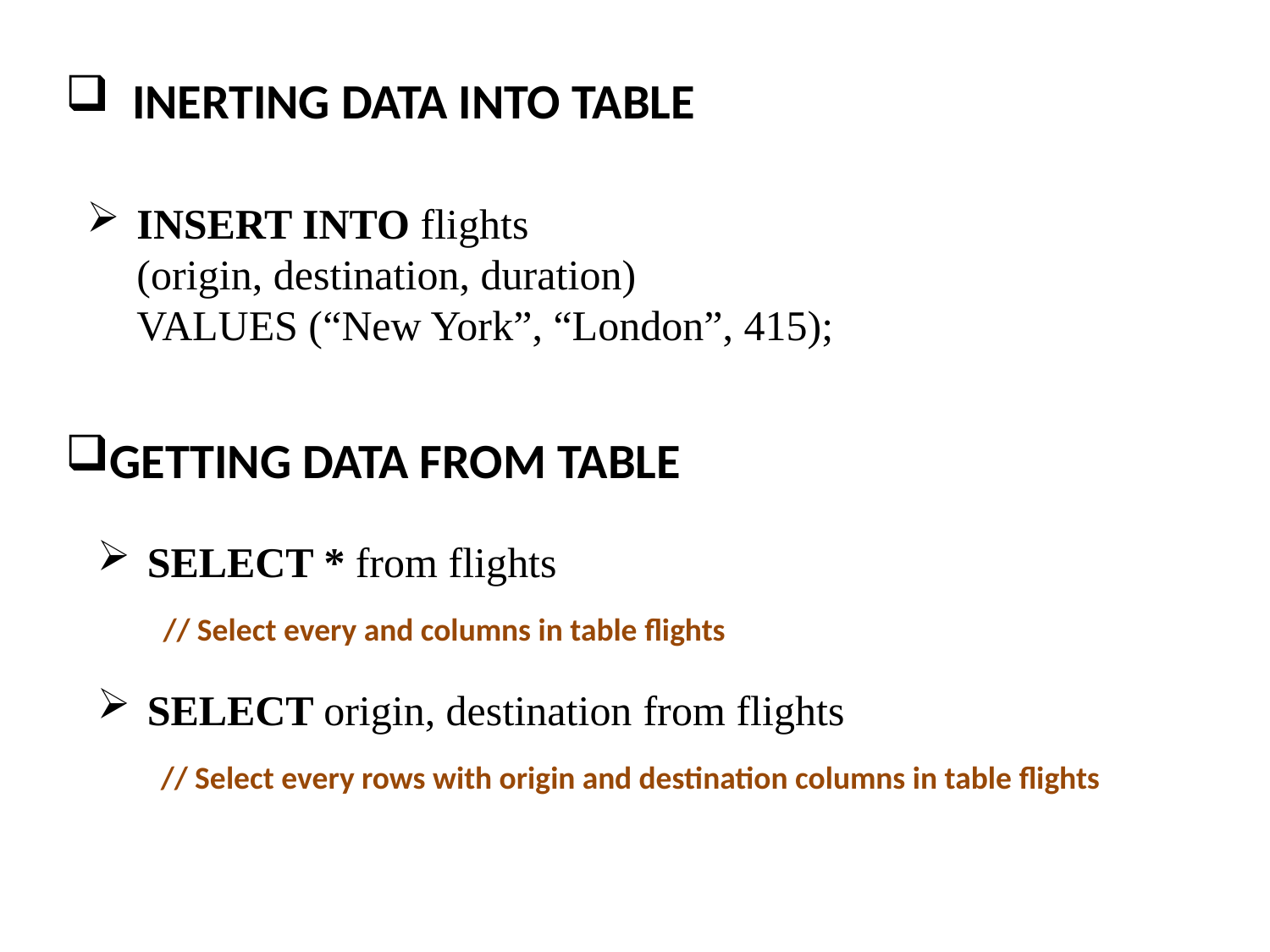

INERTING DATA INTO TABLE
INSERT INTO flights
(origin, destination, duration)
VALUES (“New York”, “London”, 415);
GETTING DATA FROM TABLE
SELECT * from flights
// Select every and columns in table flights
SELECT origin, destination from flights
// Select every rows with origin and destination columns in table flights